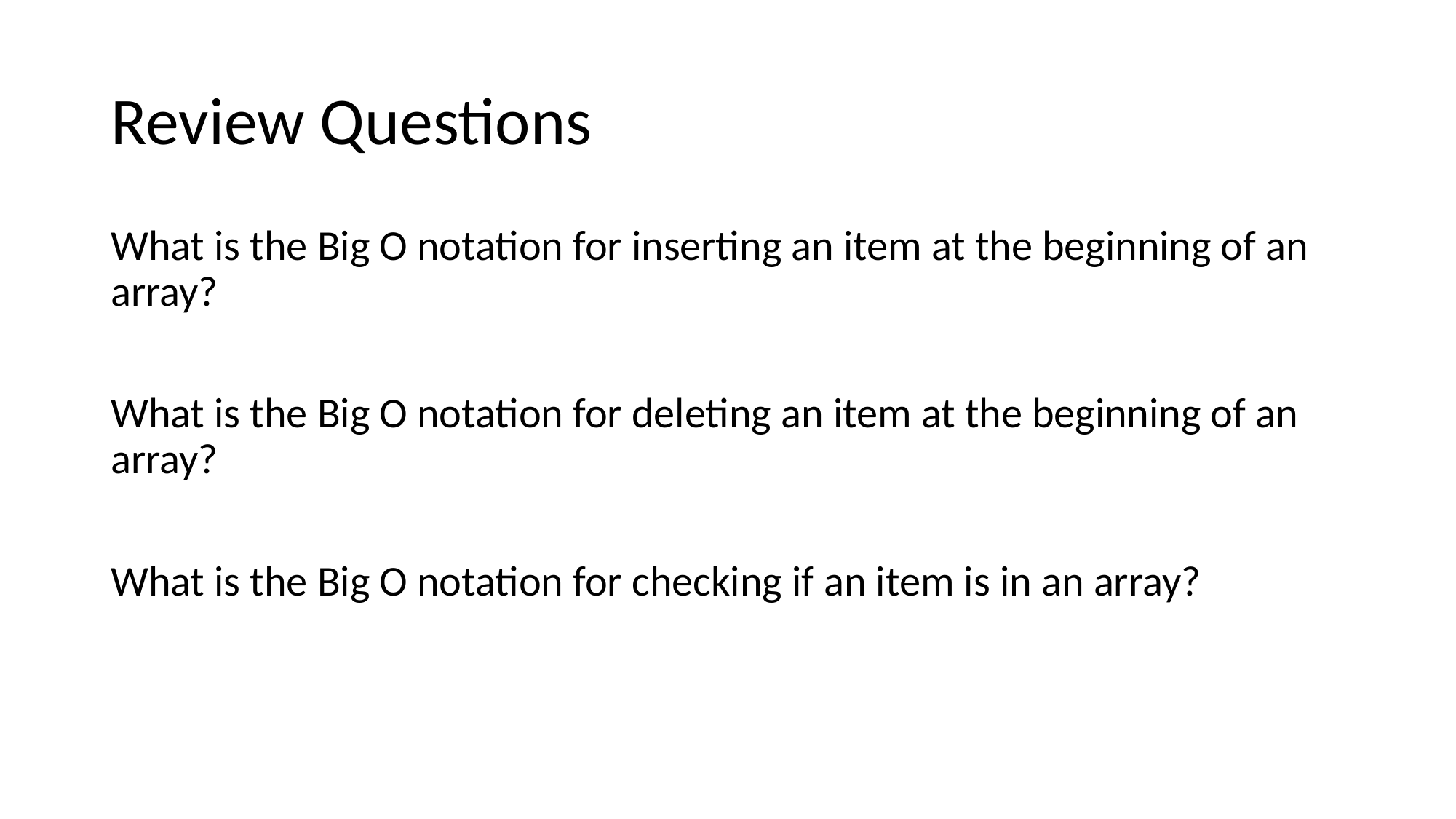

# Review Questions
What is the Big O notation for inserting an item at the beginning of an array?

What is the Big O notation for deleting an item at the beginning of an array?

What is the Big O notation for checking if an item is in an array?